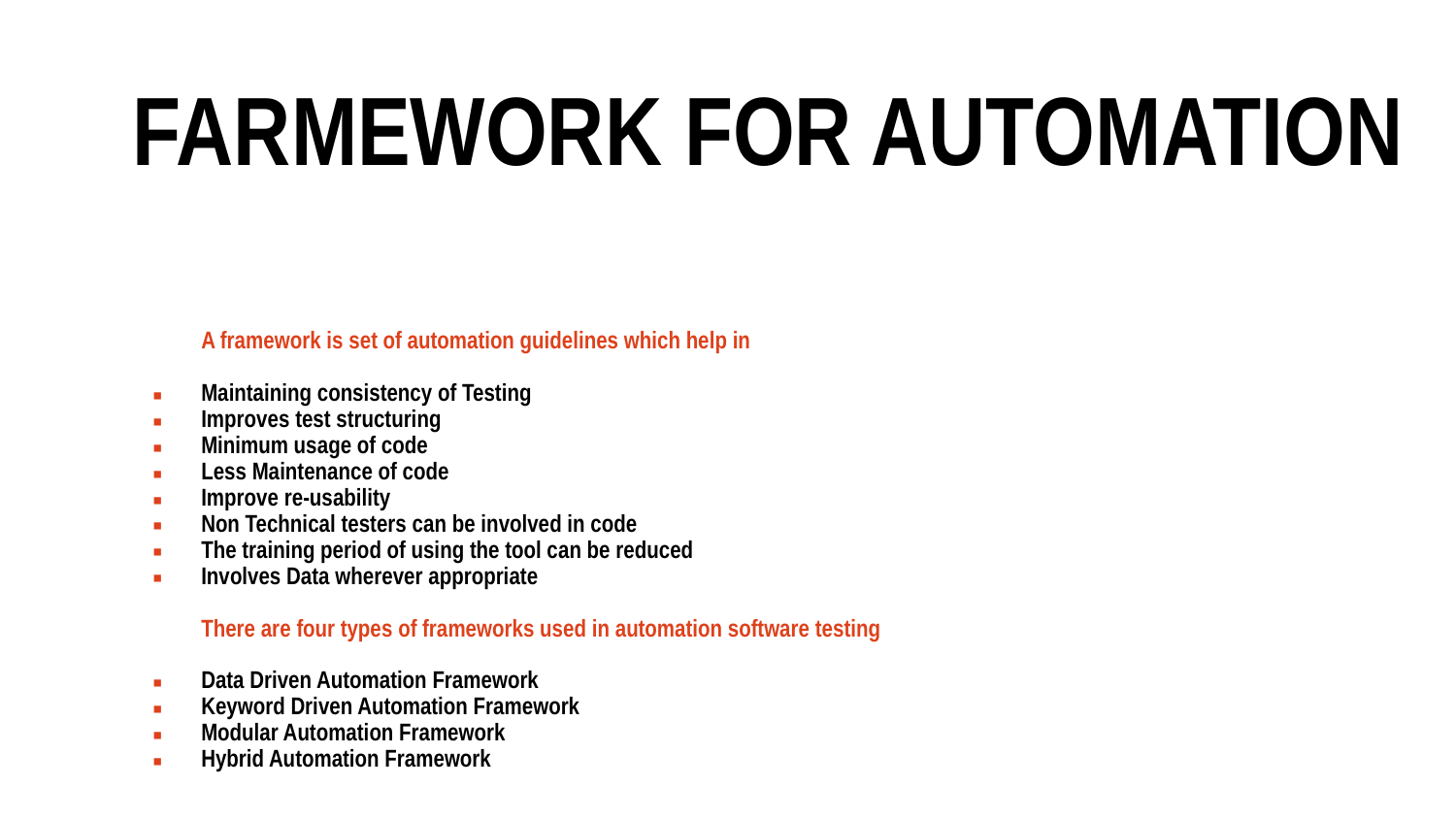

FARMEWORK FOR AUTOMATION

A framework is set of automation guidelines which help in

Maintaining consistency of Testing
Improves test structuring
Minimum usage of code
Less Maintenance of code
Improve re-usability
Non Technical testers can be involved in code
The training period of using the tool can be reduced
Involves Data wherever appropriate

There are four types of frameworks used in automation software testing

Data Driven Automation Framework
Keyword Driven Automation Framework
Modular Automation Framework
Hybrid Automation Framework